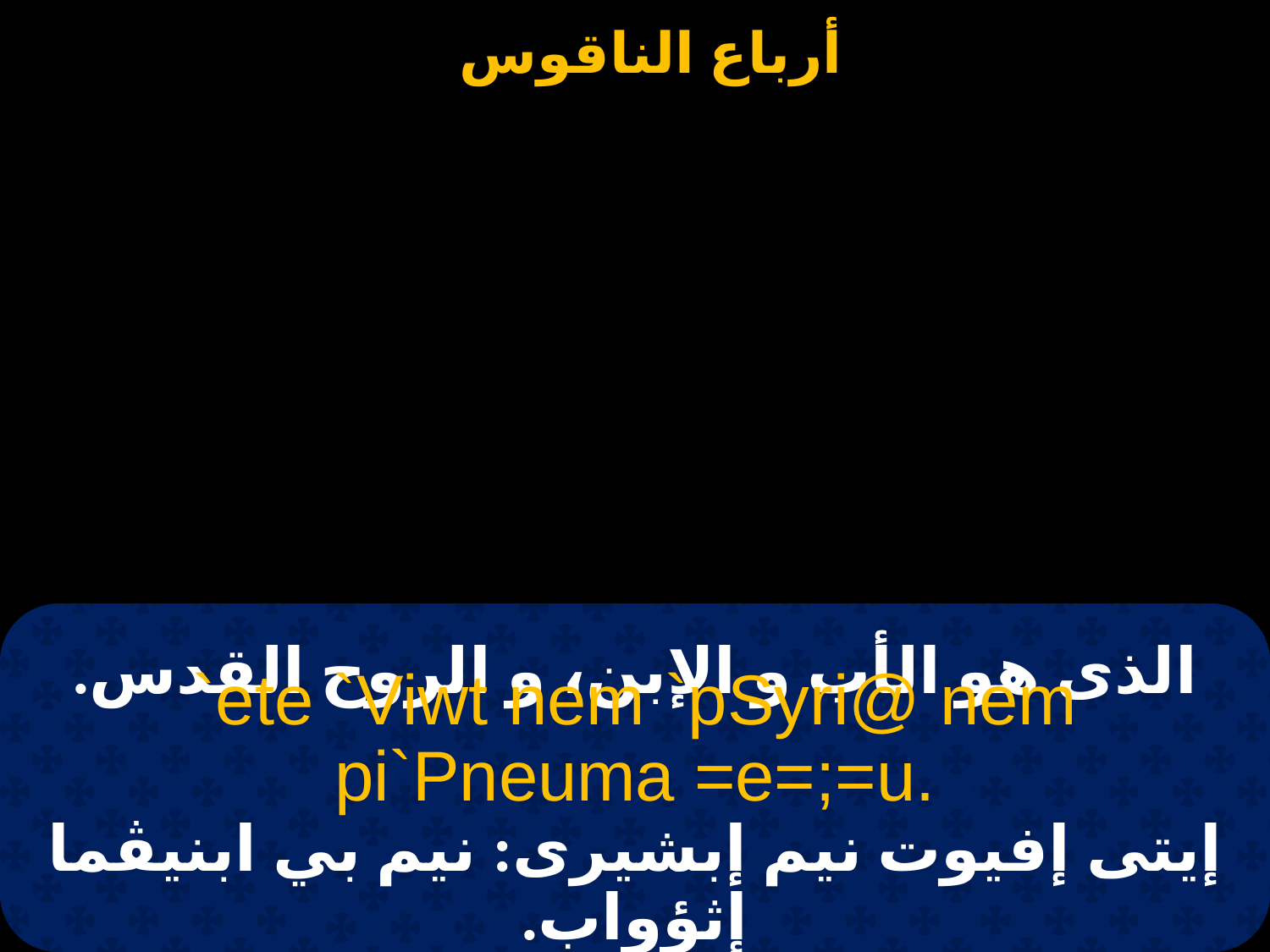

# الذى هو الأب و الإبن، و الروح القدس.
`ete `Viwt nem `pSyri@ nem pi`Pneuma =e=;=u.
إيتى إفيوت نيم إبشيرى: نيم بي ابنيڤما إثؤواب.